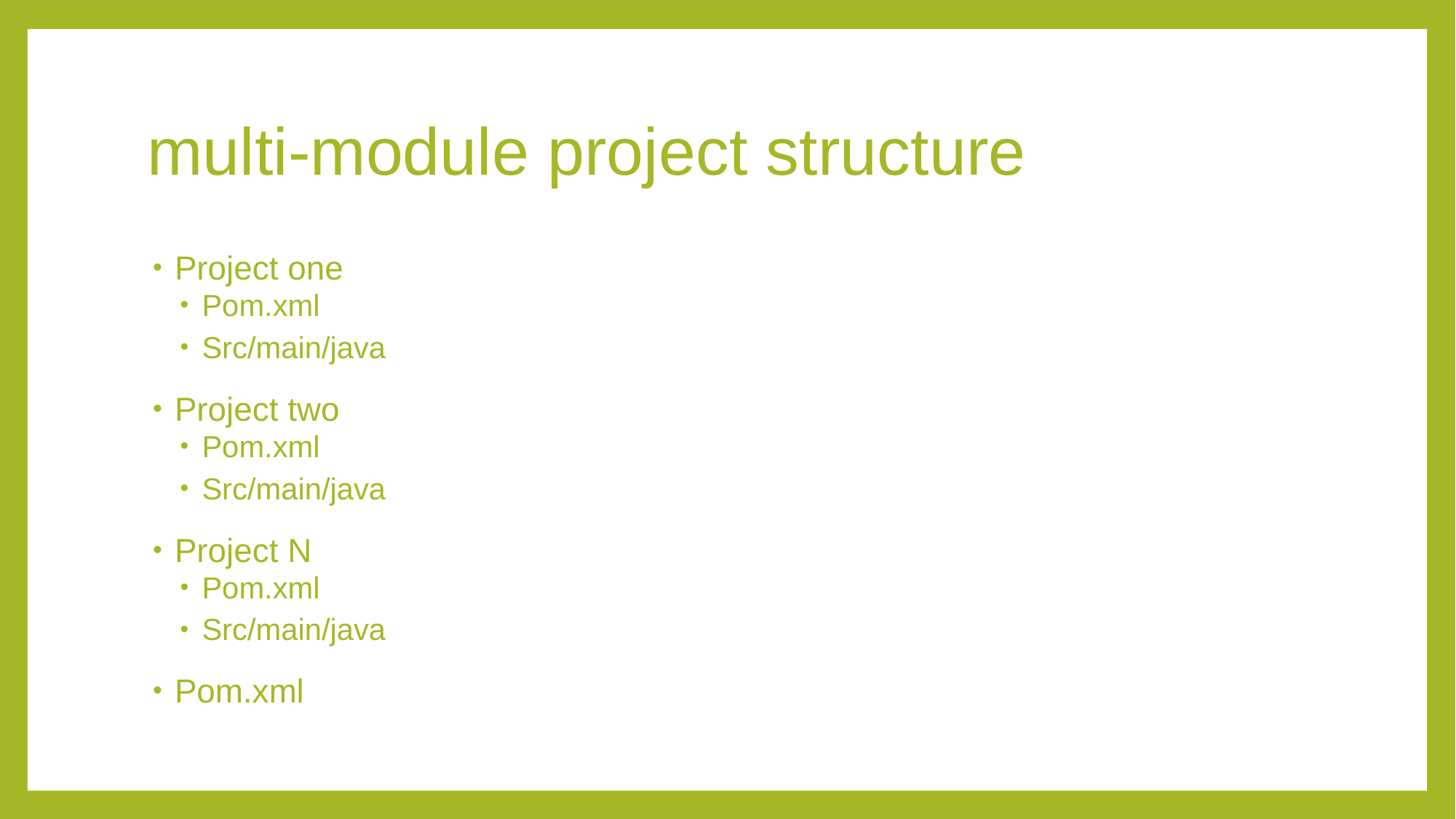

# multi-module project structure
Project one
Pom.xml
Src/main/java
Project two
Pom.xml
Src/main/java
Project N
Pom.xml
Src/main/java
Pom.xml